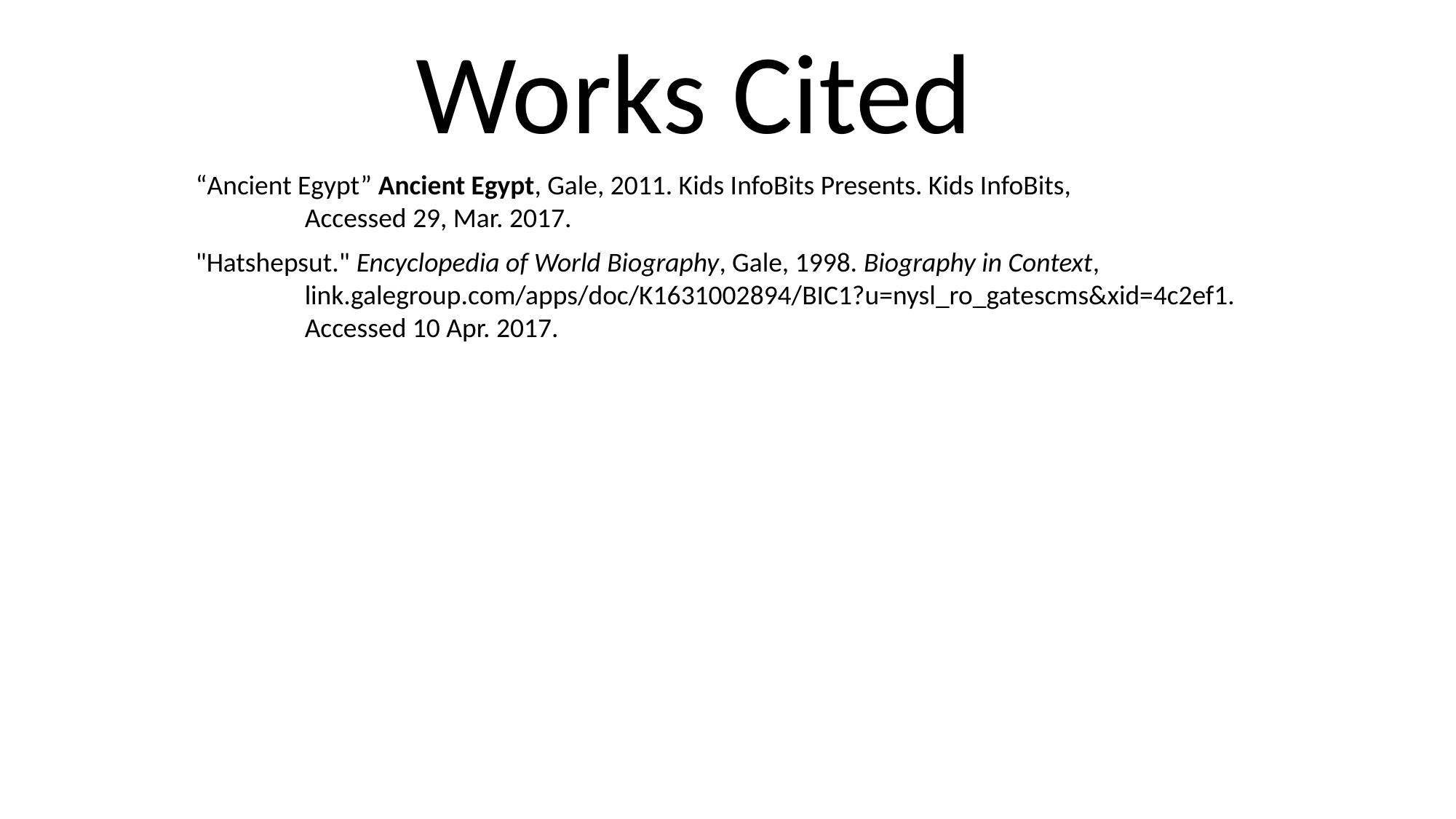

Works Cited
“Ancient Egypt” Ancient Egypt, Gale, 2011. Kids InfoBits Presents. Kids InfoBits, 	Accessed 29, Mar. 2017.
"Hatshepsut." Encyclopedia of World Biography, Gale, 1998. Biography in Context,
	link.galegroup.com/apps/doc/K1631002894/BIC1?u=nysl_ro_gatescms&xid=4c2ef1. 	Accessed 10 Apr. 2017.